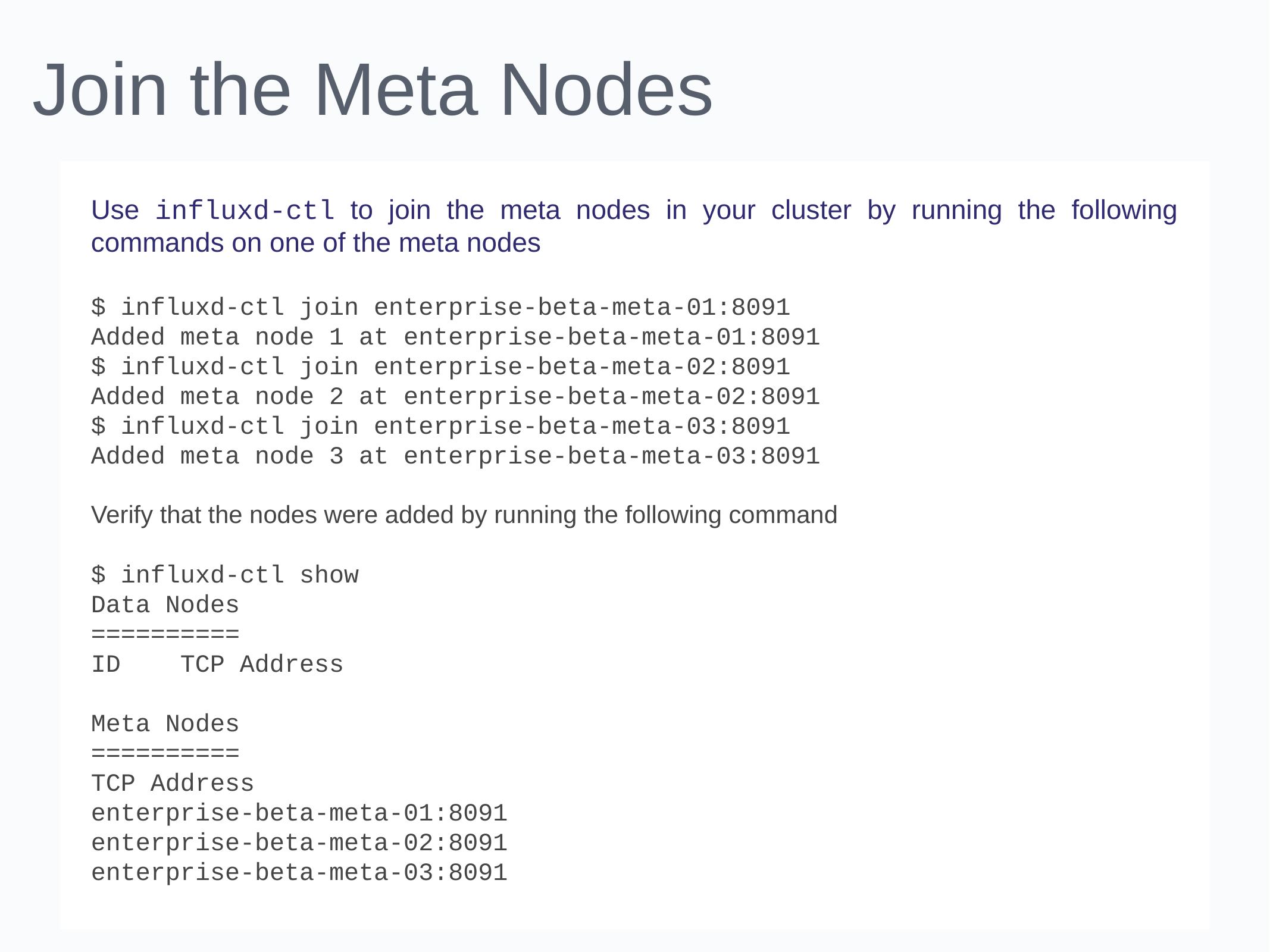

Join the Meta Nodes
Use influxd-ctl to join the meta nodes in your cluster by running the following commands on one of the meta nodes

$ influxd-ctl join enterprise-beta-meta-01:8091
Added meta node 1 at enterprise-beta-meta-01:8091
$ influxd-ctl join enterprise-beta-meta-02:8091
Added meta node 2 at enterprise-beta-meta-02:8091
$ influxd-ctl join enterprise-beta-meta-03:8091
Added meta node 3 at enterprise-beta-meta-03:8091

Verify that the nodes were added by running the following command

$ influxd-ctl show
Data Nodes
==========
ID	TCP Address

Meta Nodes
==========
TCP Address
enterprise-beta-meta-01:8091
enterprise-beta-meta-02:8091
enterprise-beta-meta-03:8091